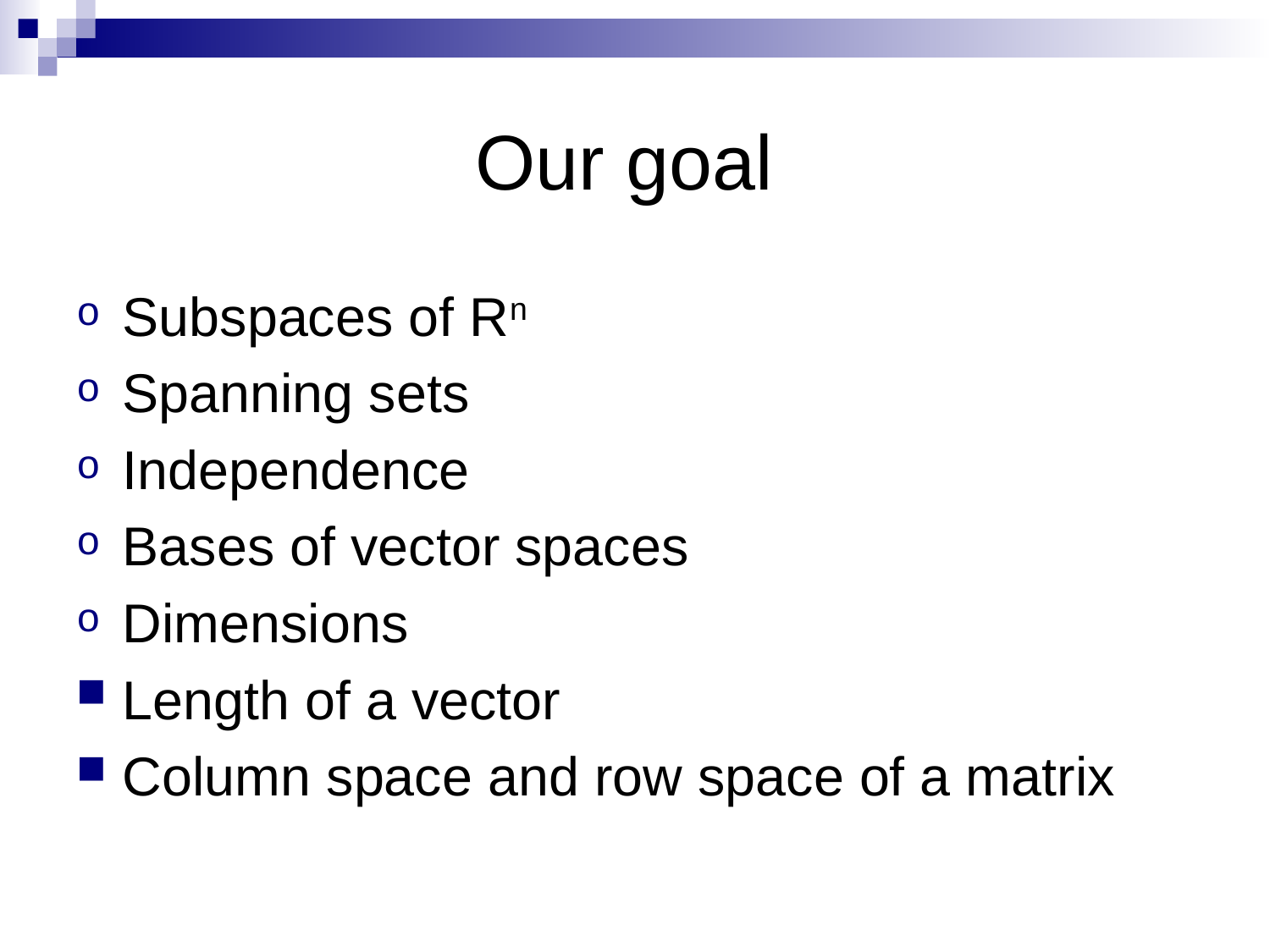

# Our goal
Subspaces of Rn
Spanning sets
Independence
Bases of vector spaces
Dimensions
Length of a vector
Column space and row space of a matrix